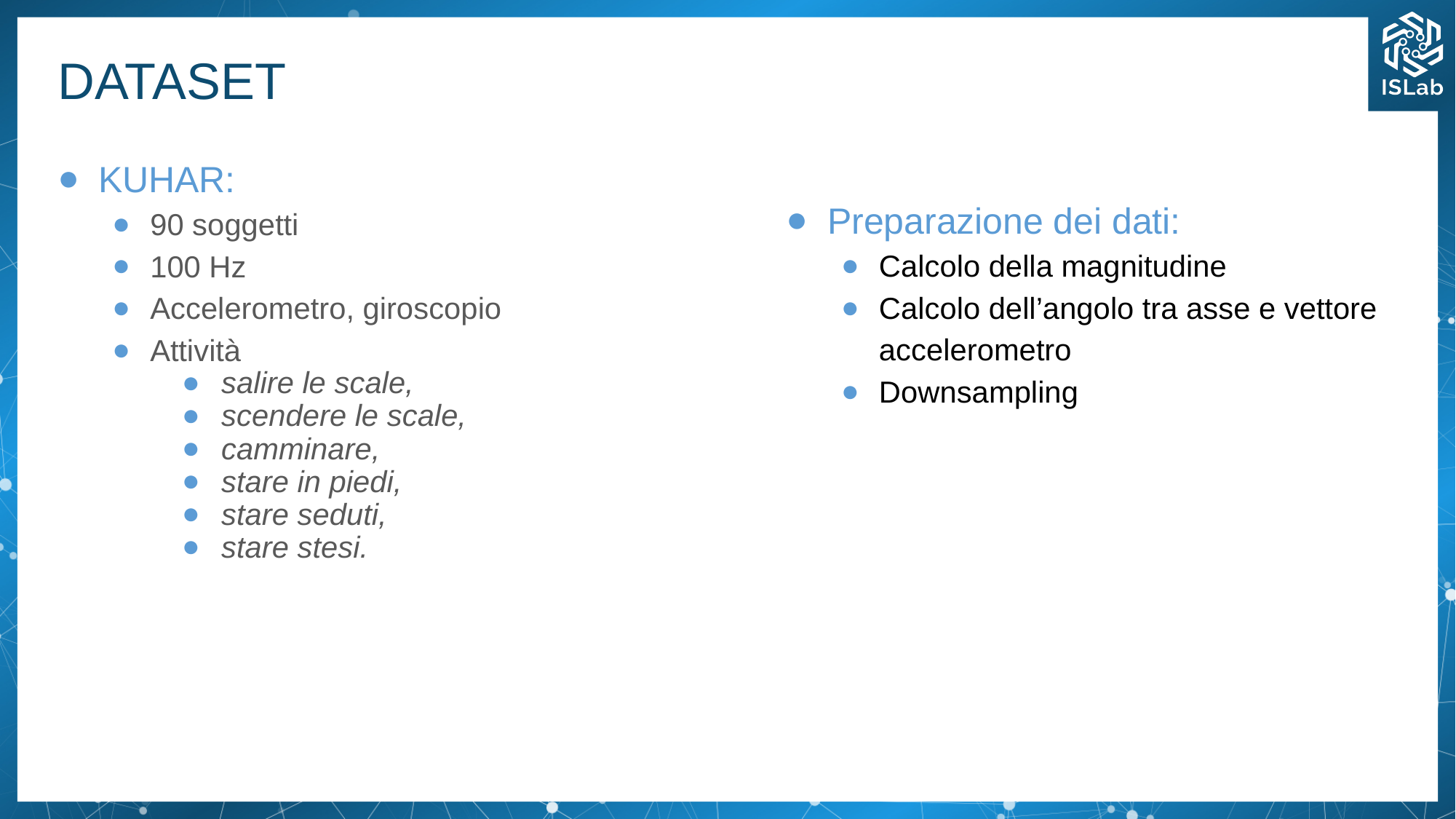

# DATASET
KUHAR:
90 soggetti
100 Hz
Accelerometro, giroscopio
Attività
salire le scale,
scendere le scale,
camminare,
stare in piedi,
stare seduti,
stare stesi.

Preparazione dei dati:
Calcolo della magnitudine
Calcolo dell’angolo tra asse e vettore accelerometro
Downsampling